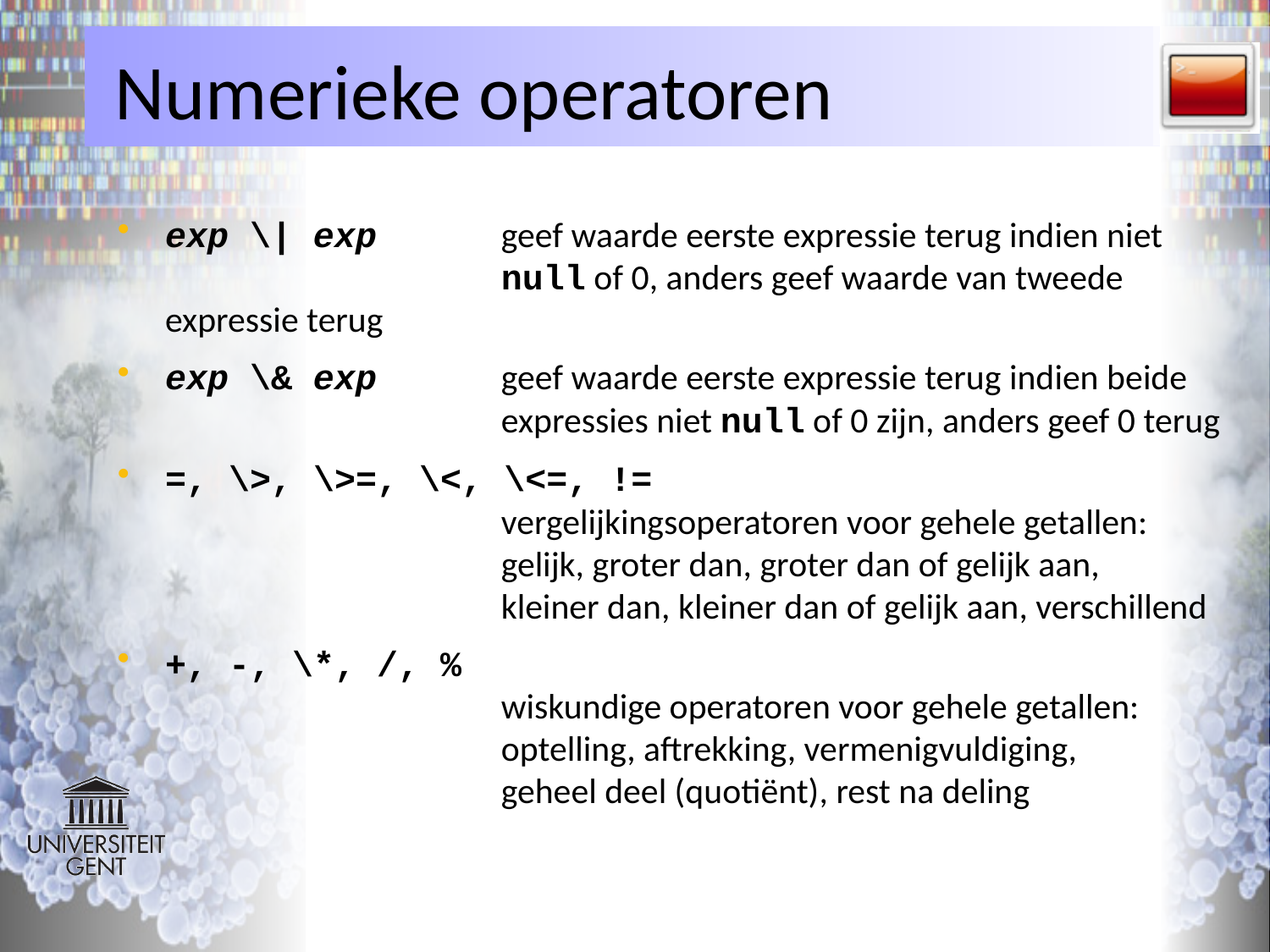

# Numerieke operatoren
exp \| exp	geef waarde eerste expressie terug indien niet
	null of 0, anders geef waarde van tweede 	expressie terug
exp \& exp	geef waarde eerste expressie terug indien beide 	expressies niet null of 0 zijn, anders geef 0 terug

=, \>, \>=, \<, \<=, !=
	vergelijkingsoperatoren voor gehele getallen:
	gelijk, groter dan, groter dan of gelijk aan,
	kleiner dan, kleiner dan of gelijk aan, verschillend
+, -, \*, /, %
	wiskundige operatoren voor gehele getallen:
	optelling, aftrekking, vermenigvuldiging,
	geheel deel (quotiënt), rest na deling